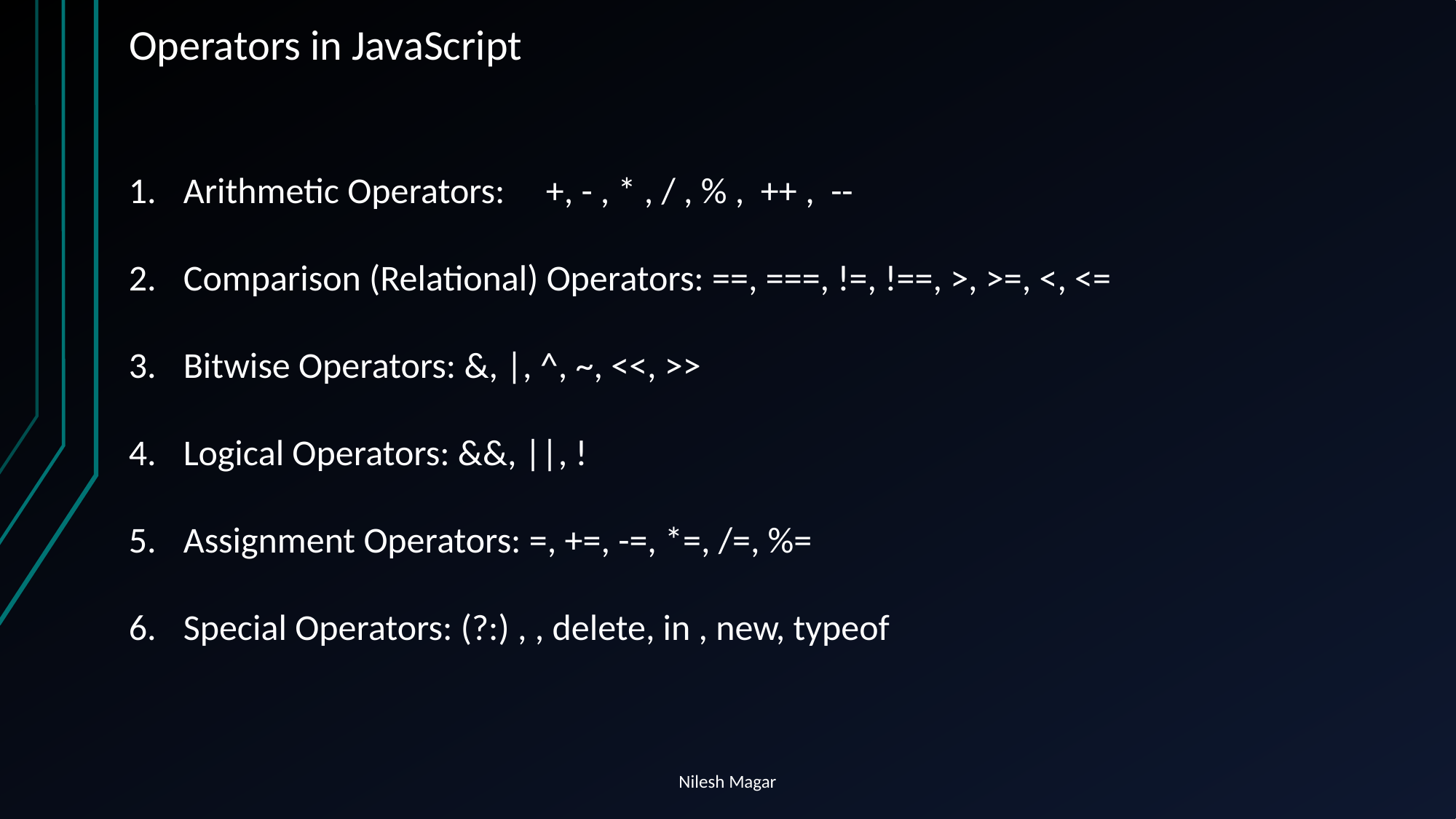

Operators in JavaScript
Arithmetic Operators:     +, - , * , / , % ,  ++ ,  --
Comparison (Relational) Operators: ==, ===, !=, !==, >, >=, <, <=
Bitwise Operators: &, |, ^, ~, <<, >>
Logical Operators: &&, ||, !
Assignment Operators: =, +=, -=, *=, /=, %=
Special Operators: (?:) , , delete, in , new, typeof
Nilesh Magar